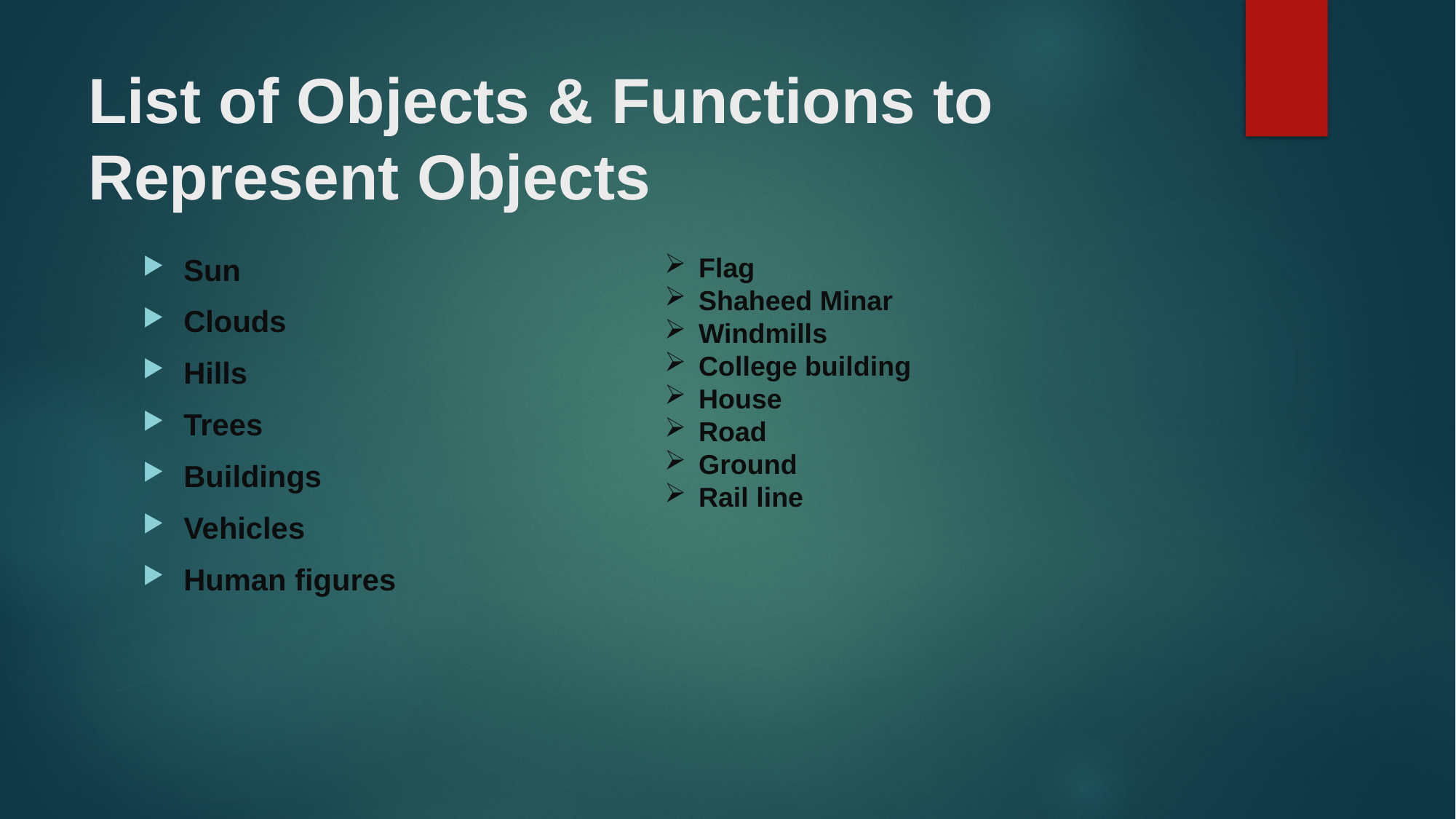

# List of Objects & Functions to Represent Objects
Flag
Shaheed Minar
Windmills
College building
House
Road
Ground
Rail line
Sun
Clouds
Hills
Trees
Buildings
Vehicles
Human figures